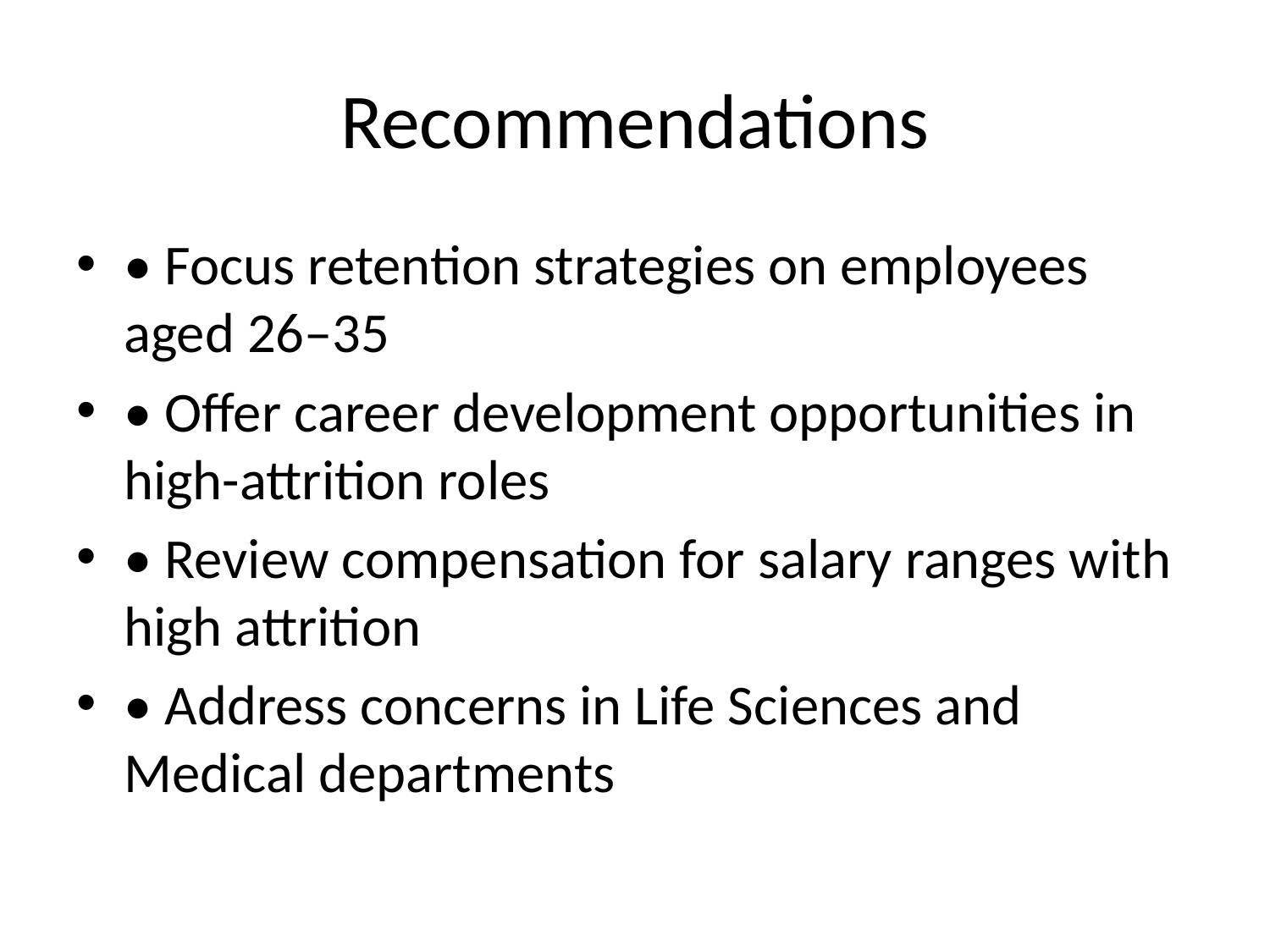

# Recommendations
• Focus retention strategies on employees aged 26–35
• Offer career development opportunities in high-attrition roles
• Review compensation for salary ranges with high attrition
• Address concerns in Life Sciences and Medical departments